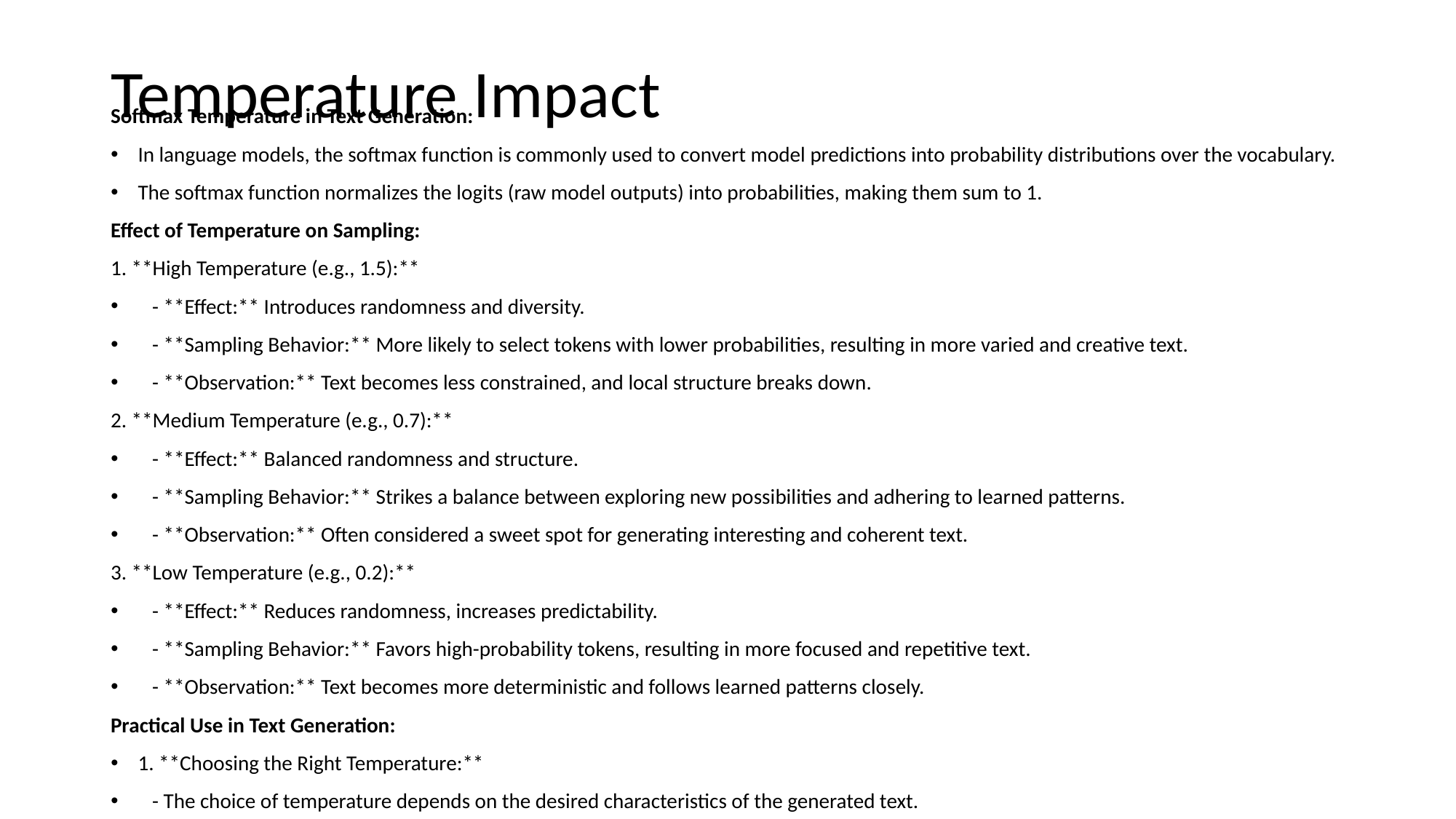

Temperature Impact
Softmax Temperature in Text Generation:
In language models, the softmax function is commonly used to convert model predictions into probability distributions over the vocabulary.
The softmax function normalizes the logits (raw model outputs) into probabilities, making them sum to 1.
Effect of Temperature on Sampling:
1. **High Temperature (e.g., 1.5):**
   - **Effect:** Introduces randomness and diversity.
   - **Sampling Behavior:** More likely to select tokens with lower probabilities, resulting in more varied and creative text.
   - **Observation:** Text becomes less constrained, and local structure breaks down.
2. **Medium Temperature (e.g., 0.7):**
   - **Effect:** Balanced randomness and structure.
   - **Sampling Behavior:** Strikes a balance between exploring new possibilities and adhering to learned patterns.
   - **Observation:** Often considered a sweet spot for generating interesting and coherent text.
3. **Low Temperature (e.g., 0.2):**
   - **Effect:** Reduces randomness, increases predictability.
   - **Sampling Behavior:** Favors high-probability tokens, resulting in more focused and repetitive text.
   - **Observation:** Text becomes more deterministic and follows learned patterns closely.
Practical Use in Text Generation:
1. **Choosing the Right Temperature:**
   - The choice of temperature depends on the desired characteristics of the generated text.
   - Experimentation is crucial to finding the optimal temperature for a given task or style.
   - A balance is sought between generating diverse, creative text and maintaining coherence and relevance.
2. **Temperature during Training:**
   - In the provided text generation callback, the model is sampled with different temperatures after each training epoch.
   - This allows observation of how the generated text evolves during training and how the impact of temperature changes.
Understanding and experimenting with the softmax temperature is a key aspect of fine-tuning a language model for text generation to achieve the desired balance between randomness and structure.